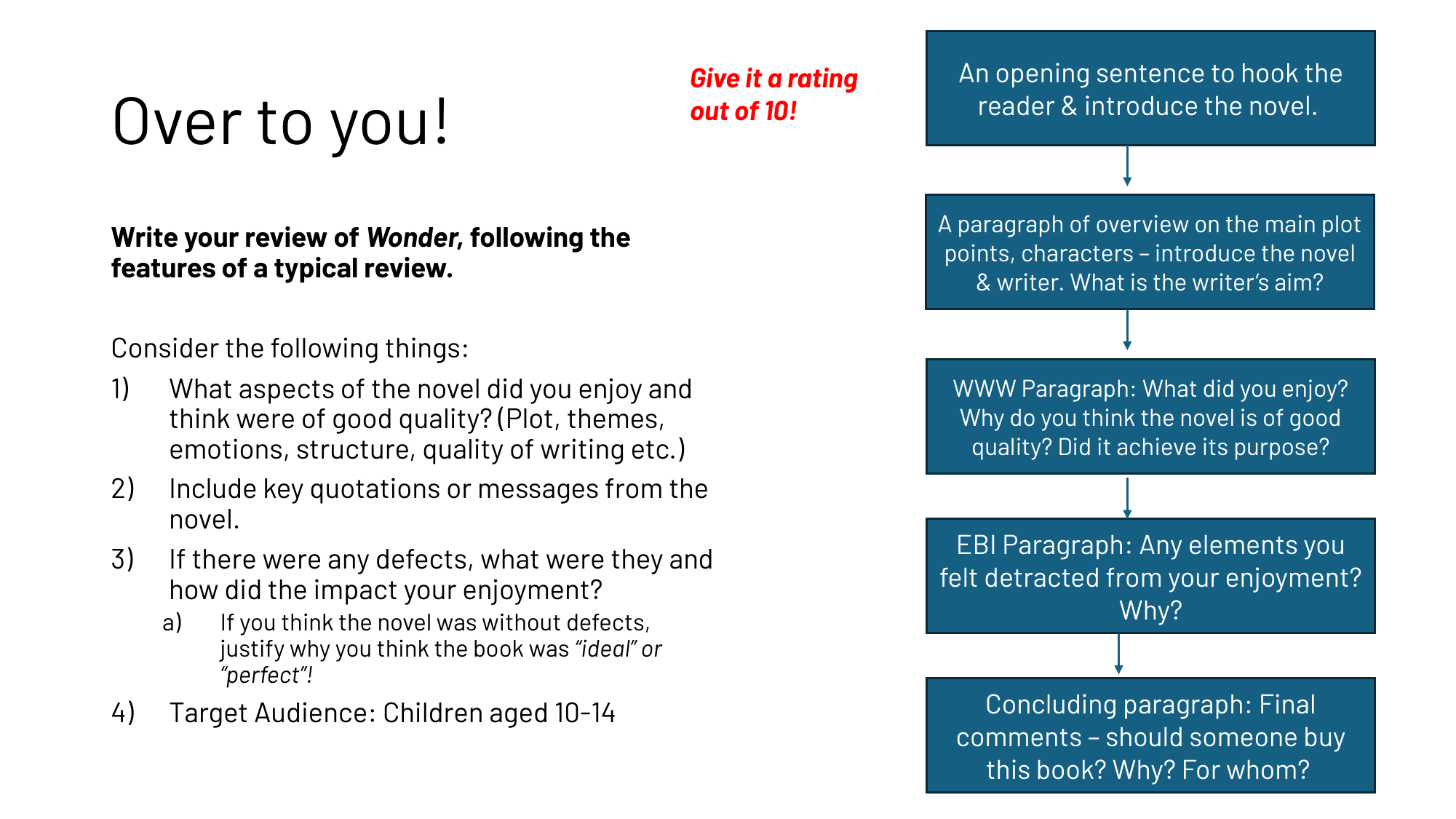

An opening sentence to hook the reader & introduce the novel.
# Over to you!
Give it a rating out of 10!
A paragraph of overview on the main plot points, characters – introduce the novel & writer. What is the writer’s aim?
Write your review of Wonder, following the features of a typical review.

Consider the following things:
What aspects of the novel did you enjoy and think were of good quality? (Plot, themes, emotions, structure, quality of writing etc.)
Include key quotations or messages from the novel.
If there were any defects, what were they and how did the impact your enjoyment?
If you think the novel was without defects, justify why you think the book was “ideal” or “perfect”!
Target Audience: Children aged 10-14
WWW Paragraph: What did you enjoy? Why do you think the novel is of good quality? Did it achieve its purpose?
EBI Paragraph: Any elements you felt detracted from your enjoyment? Why?
Concluding paragraph: Final comments – should someone buy this book? Why? For whom?